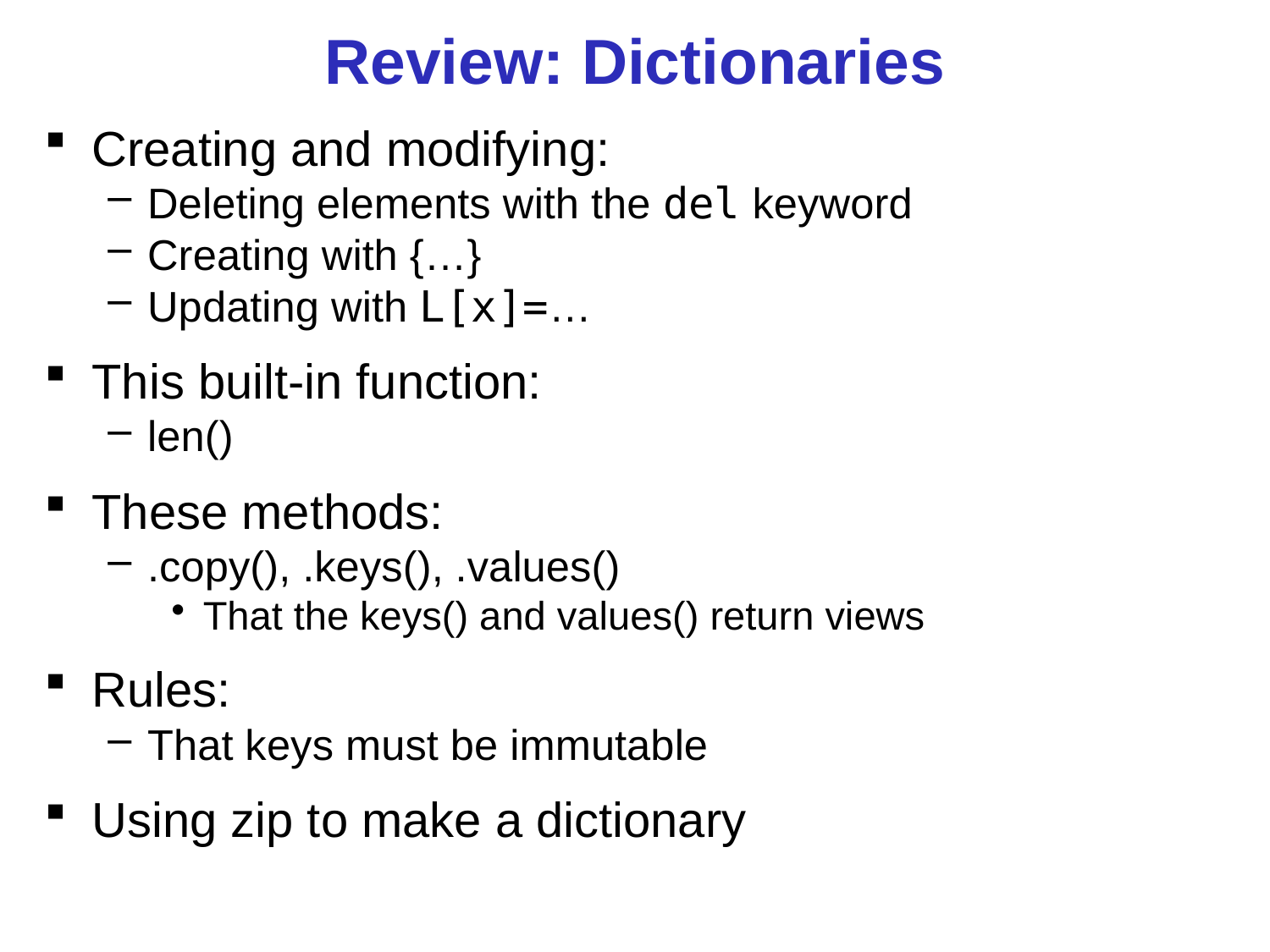

Review: Dictionaries
Creating and modifying:
Deleting elements with the del keyword
Creating with {…}
Updating with L[x]=…
This built-in function:
len()
These methods:
.copy(), .keys(), .values()
That the keys() and values() return views
Rules:
That keys must be immutable
Using zip to make a dictionary